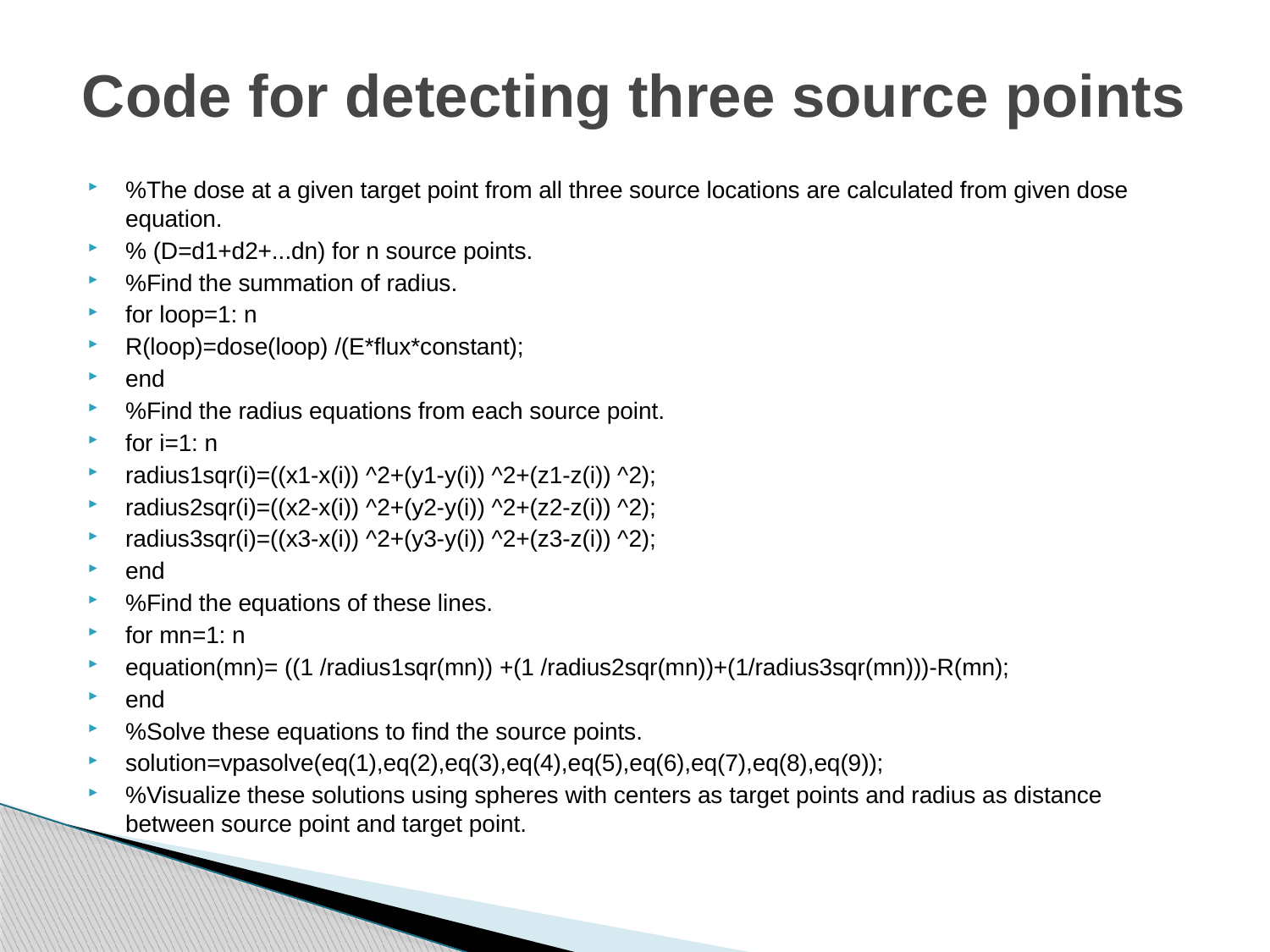

# Code for detecting three source points
%The dose at a given target point from all three source locations are calculated from given dose equation.
% (D=d1+d2+...dn) for n source points.
%Find the summation of radius.
for loop=1: n
R(loop)=dose(loop) /(E*flux*constant);
end
%Find the radius equations from each source point.
for i=1: n
radius1sqr(i)=((x1-x(i)) ^2+(y1-y(i)) ^2+(z1-z(i)) ^2);
radius2sqr(i)=((x2-x(i)) ^2+(y2-y(i)) ^2+(z2-z(i)) ^2);
radius3sqr(i)=((x3-x(i)) ^2+(y3-y(i)) ^2+(z3-z(i)) ^2);
end
%Find the equations of these lines.
for mn=1: n
equation(mn)= ((1 /radius1sqr(mn)) +(1 /radius2sqr(mn))+(1/radius3sqr(mn)))-R(mn);
end
%Solve these equations to find the source points.
solution=vpasolve(eq(1),eq(2),eq(3),eq(4),eq(5),eq(6),eq(7),eq(8),eq(9));
%Visualize these solutions using spheres with centers as target points and radius as distance between source point and target point.